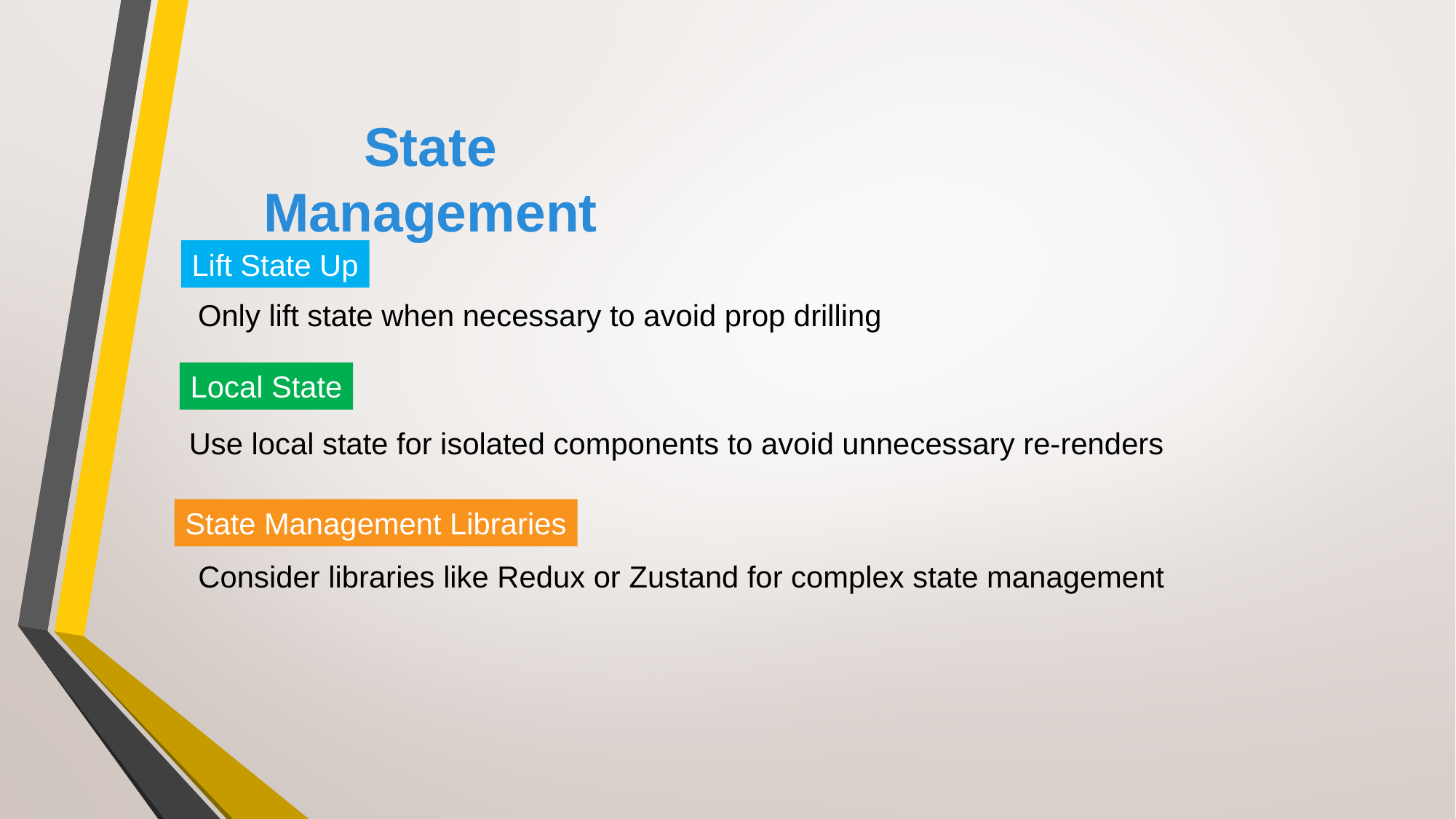

# State Management
Lift State Up
Only lift state when necessary to avoid prop drilling
Local State
Use local state for isolated components to avoid unnecessary re-renders
State Management Libraries
Consider libraries like Redux or Zustand for complex state management